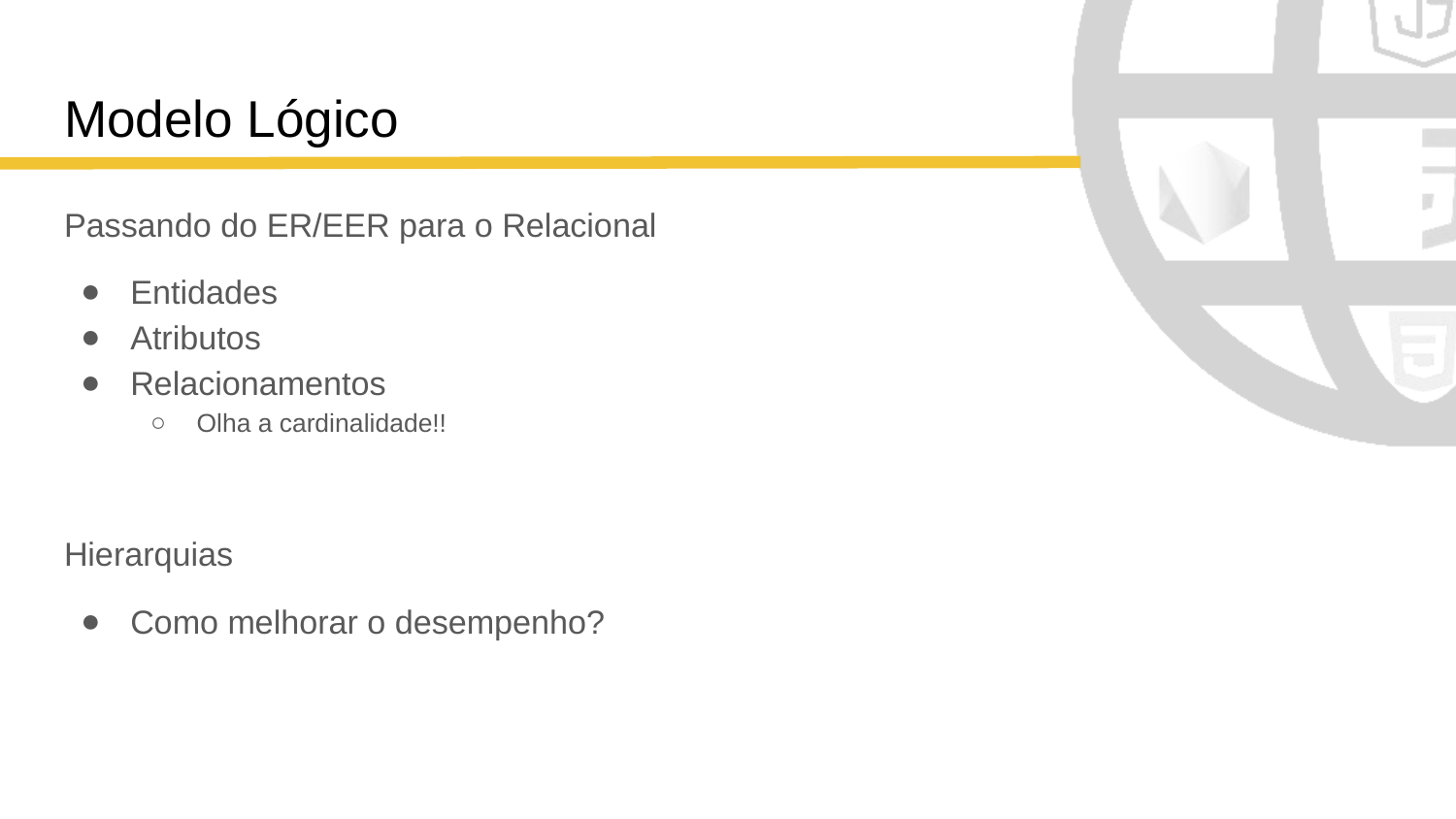

# Modelo Lógico
Passando do ER/EER para o Relacional
Entidades
Atributos
Relacionamentos
Olha a cardinalidade!!

Hierarquias
Como melhorar o desempenho?